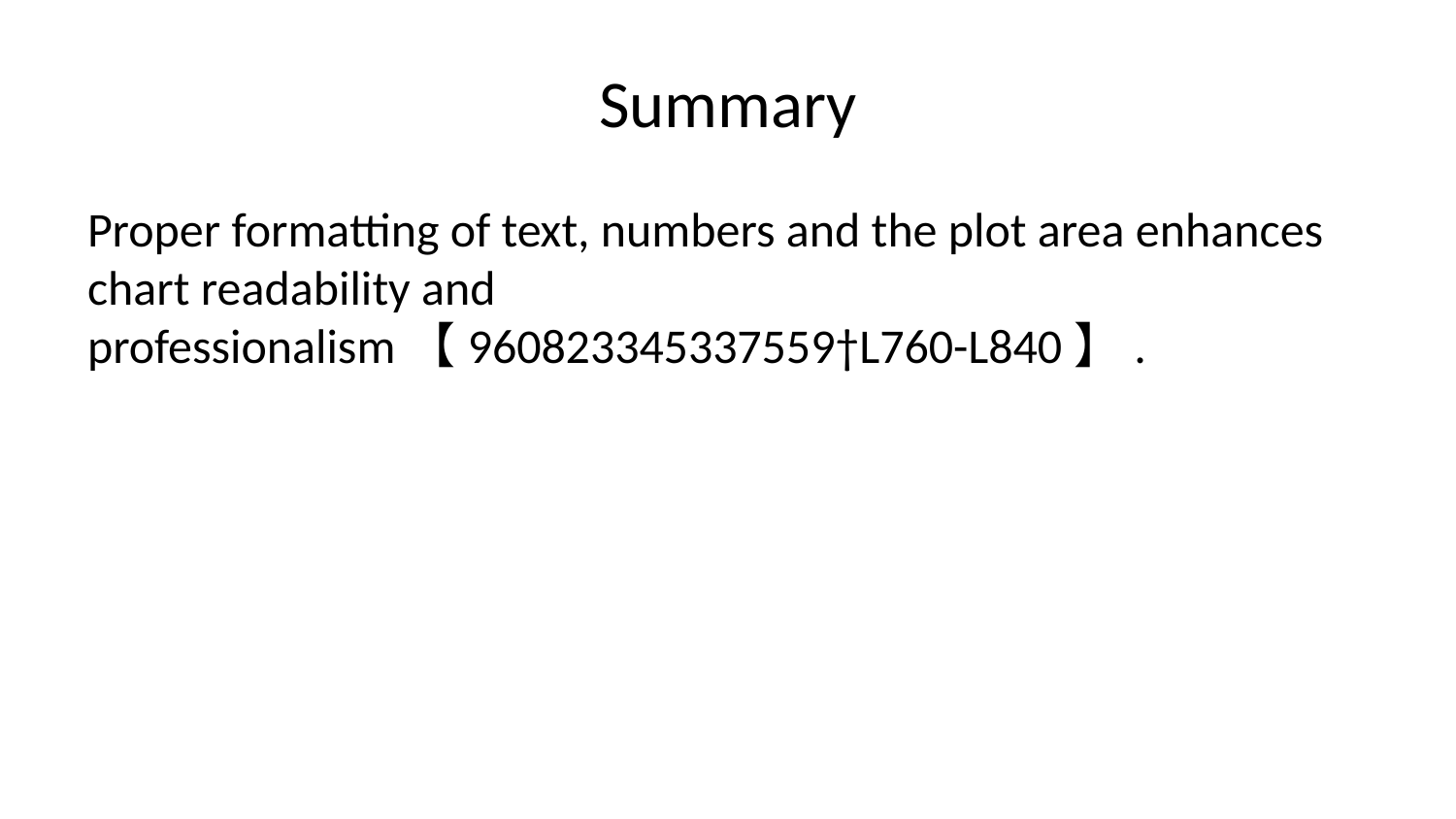

# Summary
Proper formatting of text, numbers and the plot area enhances chart readability and professionalism【960823345337559†L760-L840】.